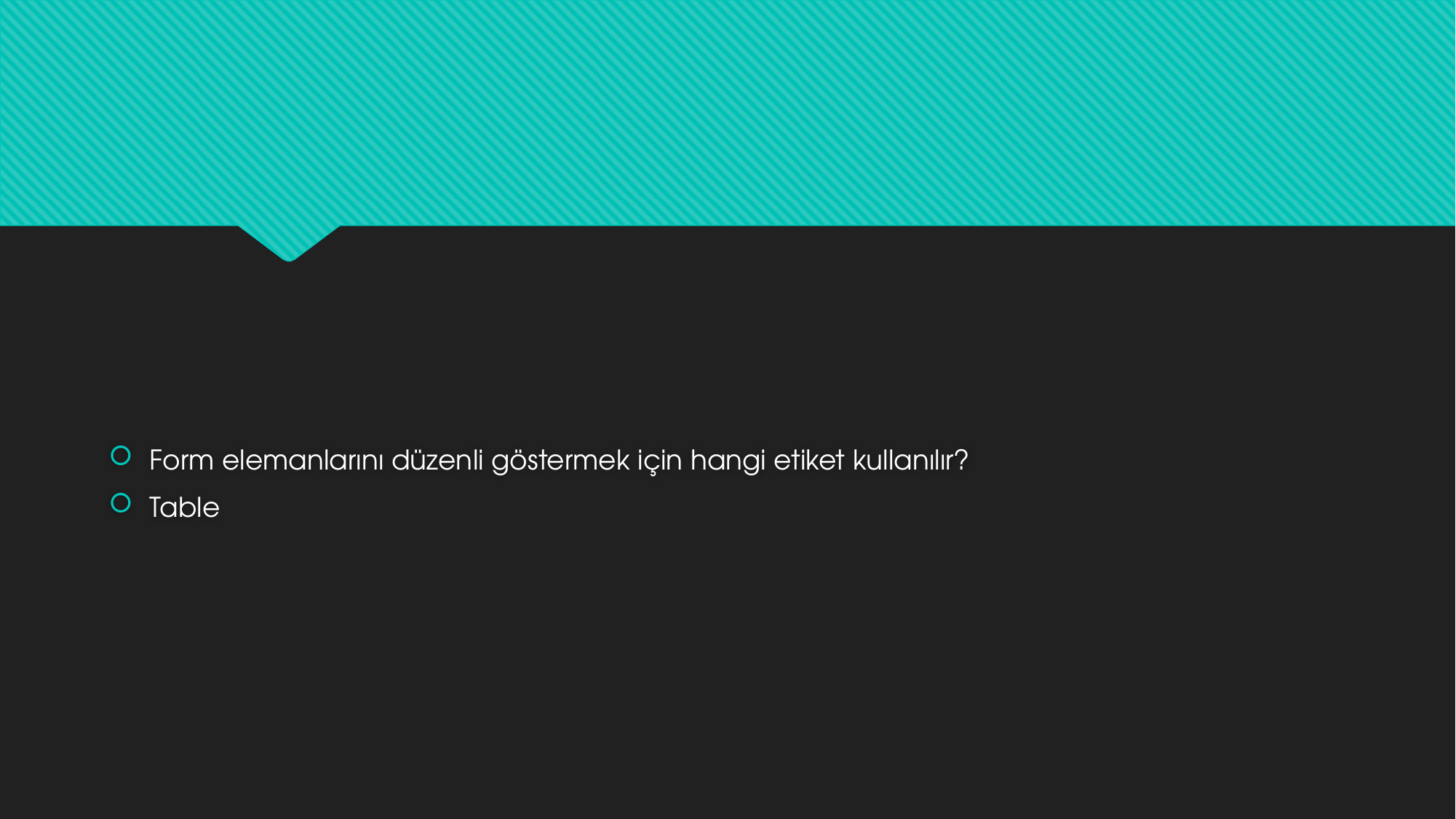

#
Form elemanlarını düzenli göstermek için hangi etiket kullanılır?
Table